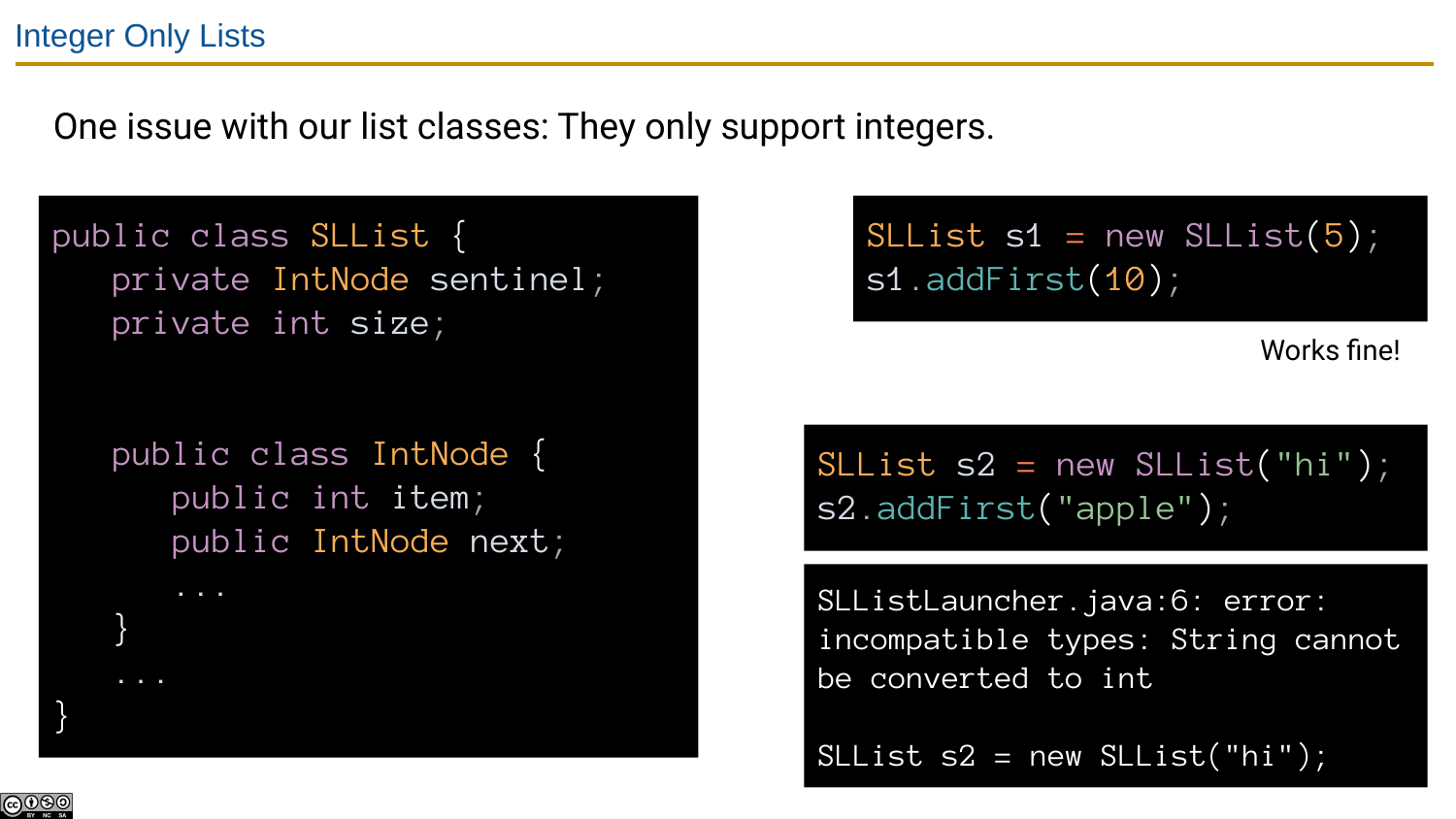

# Integer Only Lists
One issue with our list classes: They only support integers.
public class SLList {
   private IntNode sentinel;
   private int size;

   public class IntNode {
      public int item;
      public IntNode next;
      ...
   }
   ...
}
SLList s1 = new SLList(5);
s1.addFirst(10);
Works fine!
SLList s2 = new SLList("hi");
s2.addFirst("apple");
SLListLauncher.java:6: error: incompatible types: String cannot be converted to int

SLList s2 = new SLList("hi");